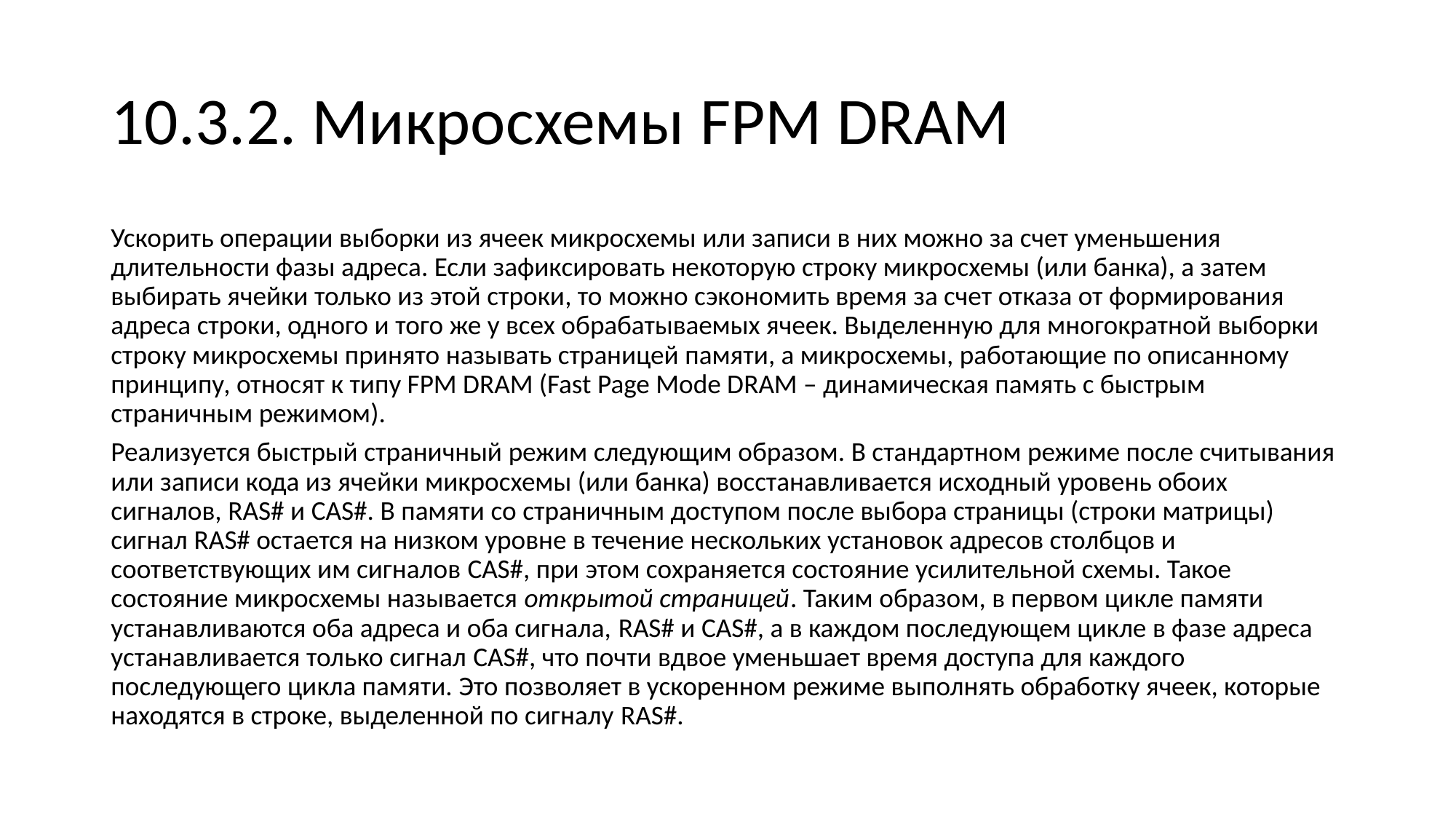

# 10.3.2. Микросхемы FPM DRAM
Ускорить операции выборки из ячеек микросхемы или записи в них можно за счет уменьшения длительности фазы адреса. Если зафиксировать некоторую строку микросхемы (или банка), а затем выбирать ячейки только из этой строки, то можно сэкономить время за счет отказа от формирования адреса строки, одного и того же у всех обрабатываемых ячеек. Выделенную для многократной выборки строку микросхемы принято называть страницей памяти, а микросхемы, работающие по описанному принципу, относят к типу FPM DRAM (Fast Page Mode DRAM – динамическая память с быстрым страничным режимом).
Реализуется быстрый страничный режим следующим образом. В стандартном режиме после считывания или записи кода из ячейки микросхемы (или банка) восстанавливается исходный уровень обоих сигналов, RAS# и CAS#. В памяти со страничным доступом после выбора страницы (строки матрицы) сигнал RAS# остается на низком уровне в течение нескольких установок адресов столбцов и соответствующих им сигналов CAS#, при этом сохраняется состояние усилительной схемы. Такое состояние микросхемы называется открытой страницей. Таким образом, в первом цикле памяти устанавливаются оба адреса и оба сигнала, RAS# и CAS#, а в каждом последующем цикле в фазе адреса устанавливается только сигнал CAS#, что почти вдвое уменьшает время доступа для каждого последующего цикла памяти. Это позволяет в ускоренном режиме выполнять обработку ячеек, которые находятся в строке, выделенной по сигналу RAS#.